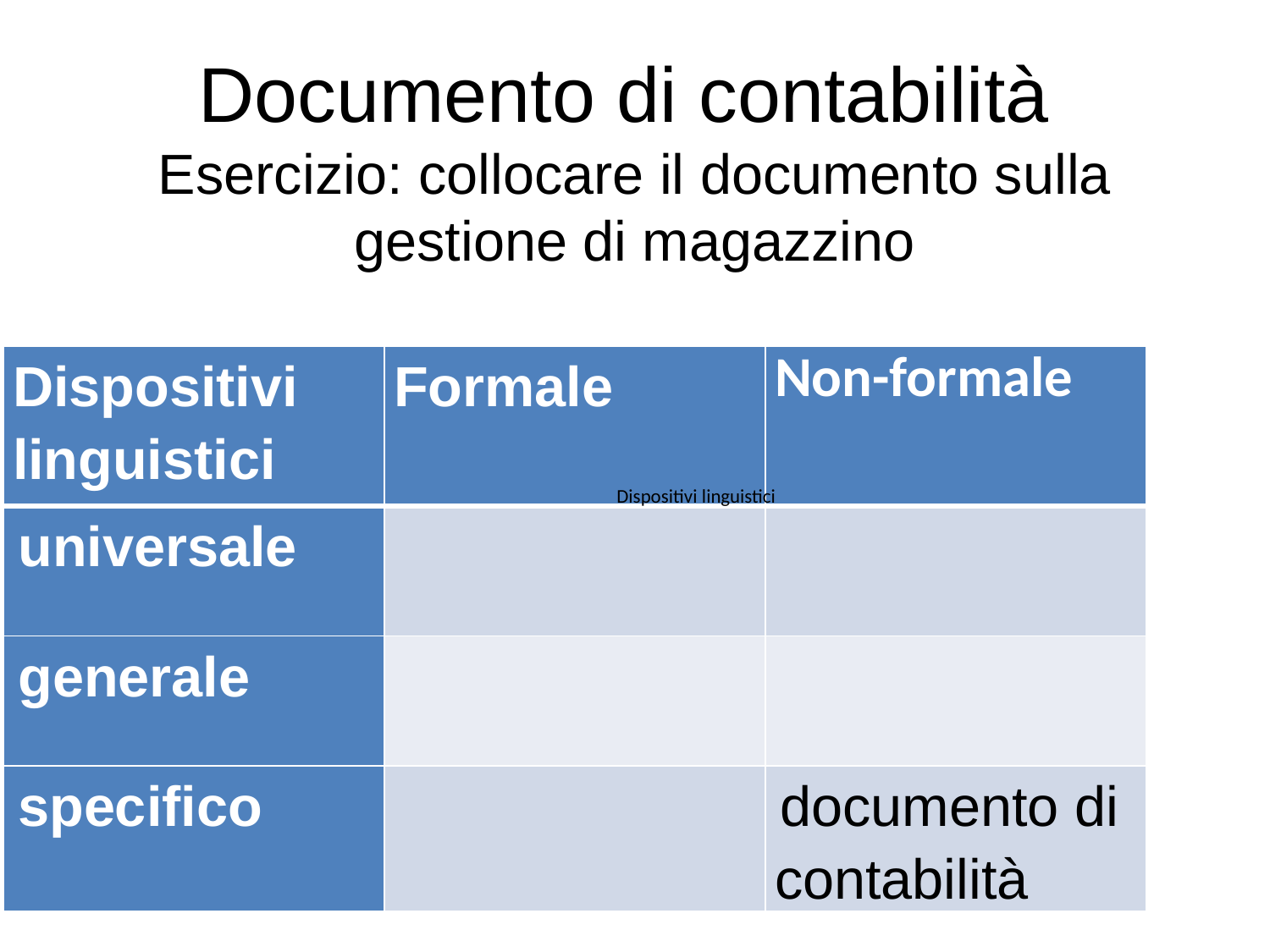

# Documento di contabilità Esercizio: collocare il documento sulla gestione di magazzino
| Dispositivi linguistici | Formale | Non-formale |
| --- | --- | --- |
| universale |  |  |
| generale |  |  |
| specifico |  | documento di contabilità |
Dispositivi linguistici